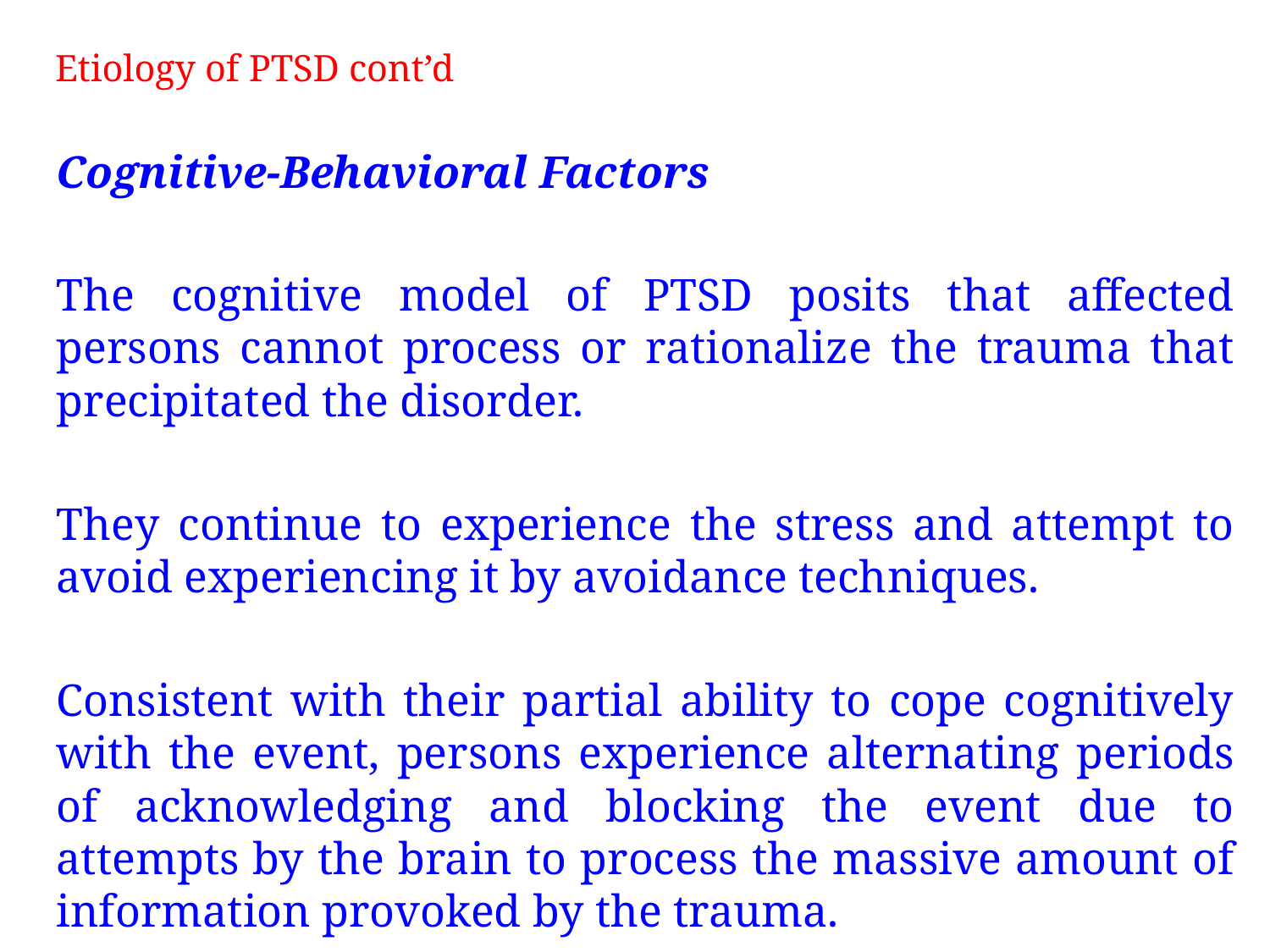

# Etiology of PTSD cont’d
	Cognitive-Behavioral Factors

	The cognitive model of PTSD posits that affected persons cannot process or rationalize the trauma that precipitated the disorder.

	They continue to experience the stress and attempt to avoid experiencing it by avoidance techniques.

	Consistent with their partial ability to cope cognitively with the event, persons experience alternating periods of acknowledging and blocking the event due to attempts by the brain to process the massive amount of information provoked by the trauma.